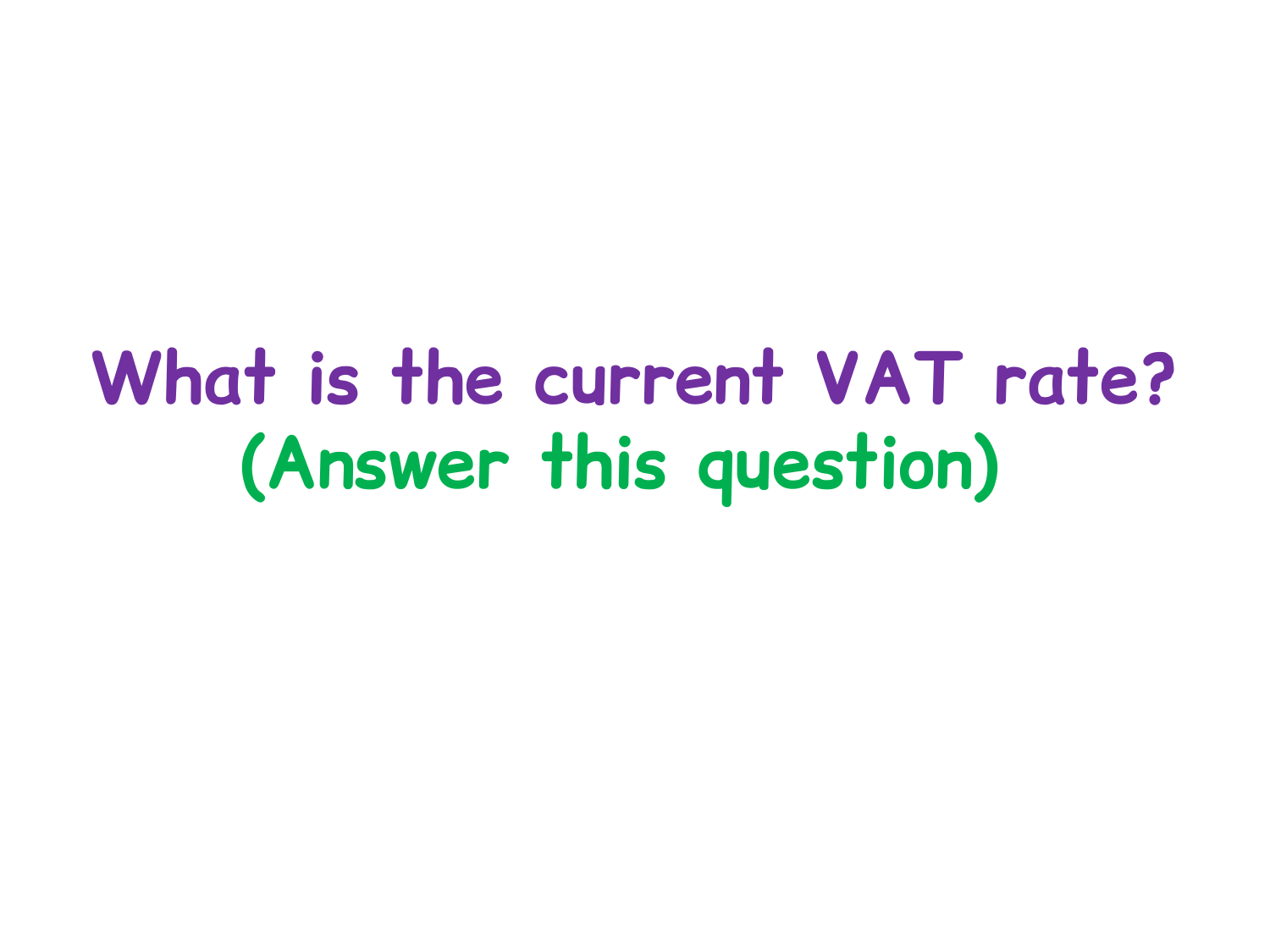

What is the current VAT rate?
(Answer this question)